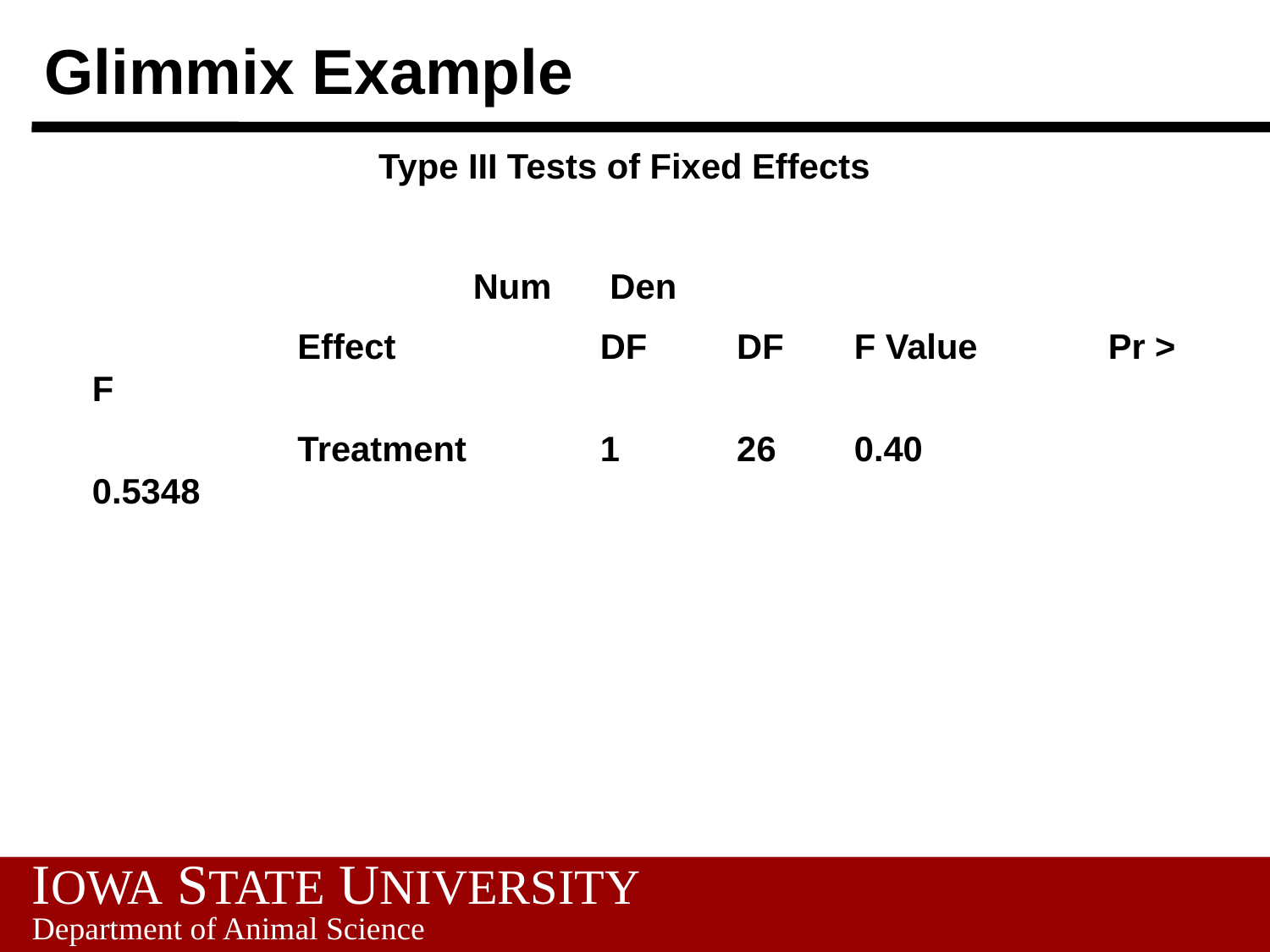

# Glimmix Example
Type III Tests of Fixed Effects

                                        	Num      Den
                          Effect         	DF       	 DF    	F Value    	Pr > F
                          Treatment       	1       	 26        0.40                   0.5348